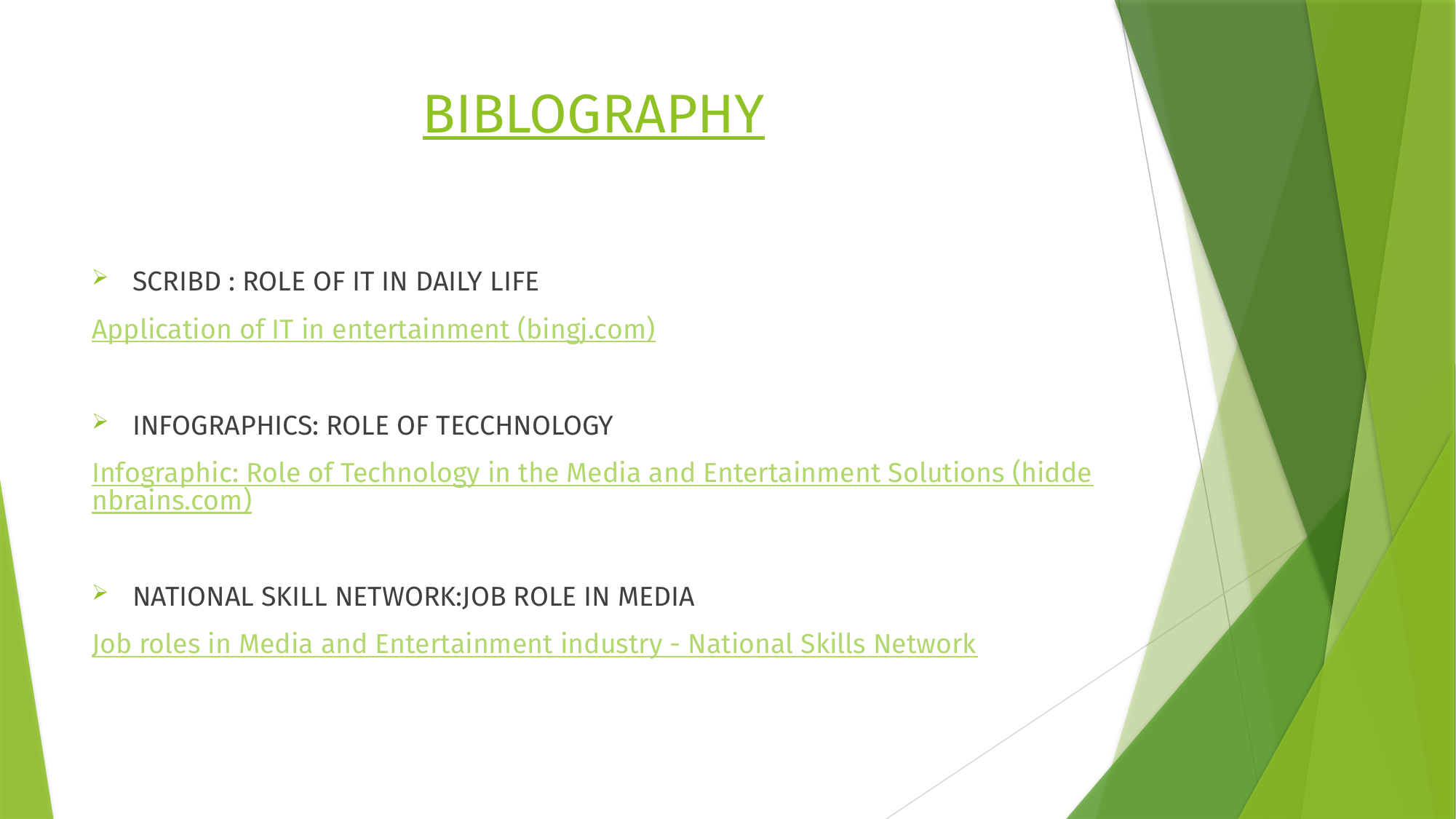

# BIBLOGRAPHY
SCRIBD : ROLE OF IT IN DAILY LIFE
Application of IT in entertainment (bingj.com)

INFOGRAPHICS: ROLE OF TECCHNOLOGY
Infographic: Role of Technology in the Media and Entertainment Solutions (hiddenbrains.com)

NATIONAL SKILL NETWORK:JOB ROLE IN MEDIA
Job roles in Media and Entertainment industry - National Skills Network